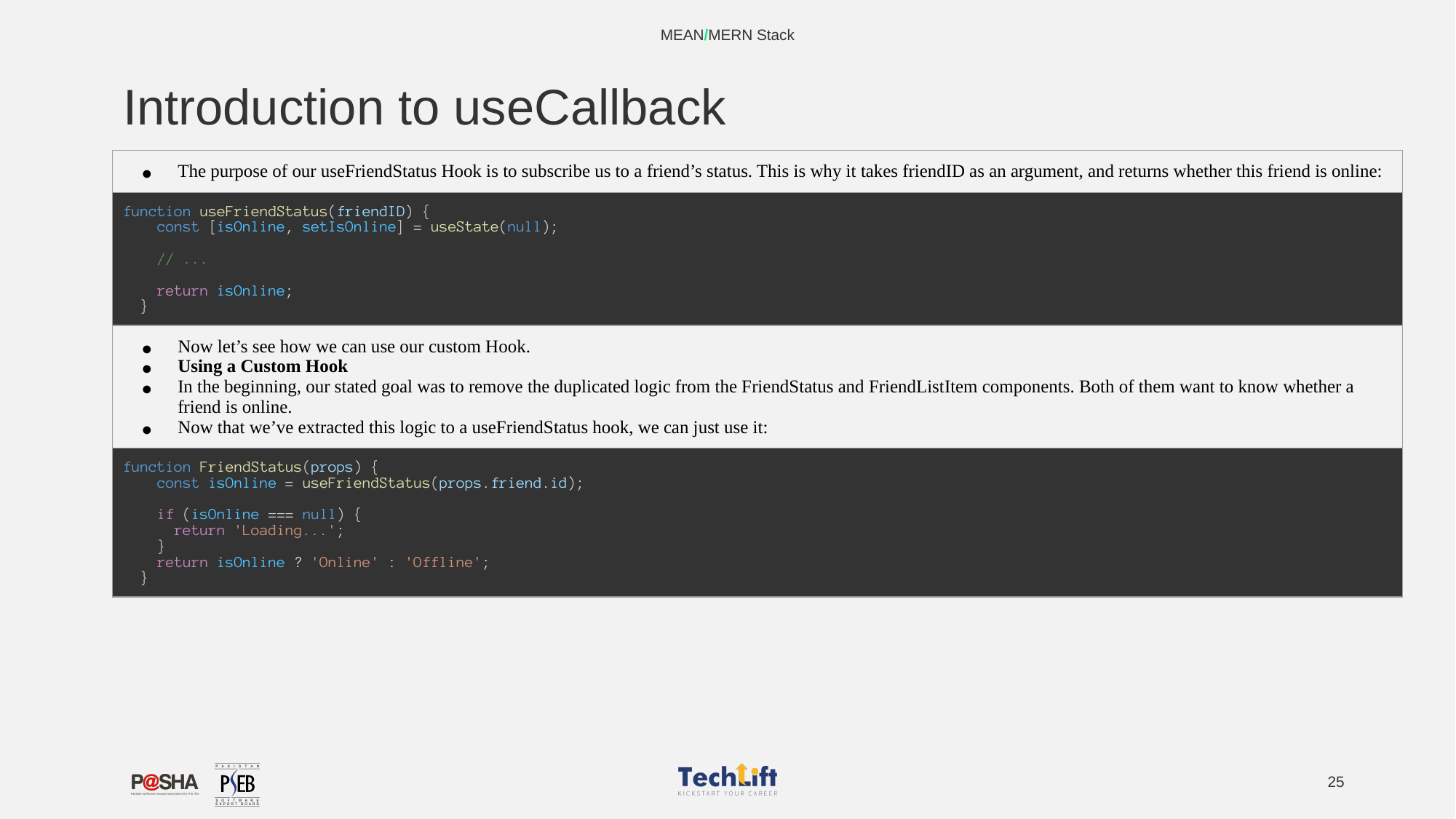

MEAN/MERN Stack
# Introduction to useCallback
| The purpose of our useFriendStatus Hook is to subscribe us to a friend’s status. This is why it takes friendID as an argument, and returns whether this friend is online: |
| --- |
| function useFriendStatus(friendID) {     const [isOnline, setIsOnline] = useState(null);       // ...       return isOnline;   } |
| Now let’s see how we can use our custom Hook. Using a Custom Hook In the beginning, our stated goal was to remove the duplicated logic from the FriendStatus and FriendListItem components. Both of them want to know whether a friend is online. Now that we’ve extracted this logic to a useFriendStatus hook, we can just use it: |
| function FriendStatus(props) {     const isOnline = useFriendStatus(props.friend.id);       if (isOnline === null) {       return 'Loading...';     }     return isOnline ? 'Online' : 'Offline';   } |
25